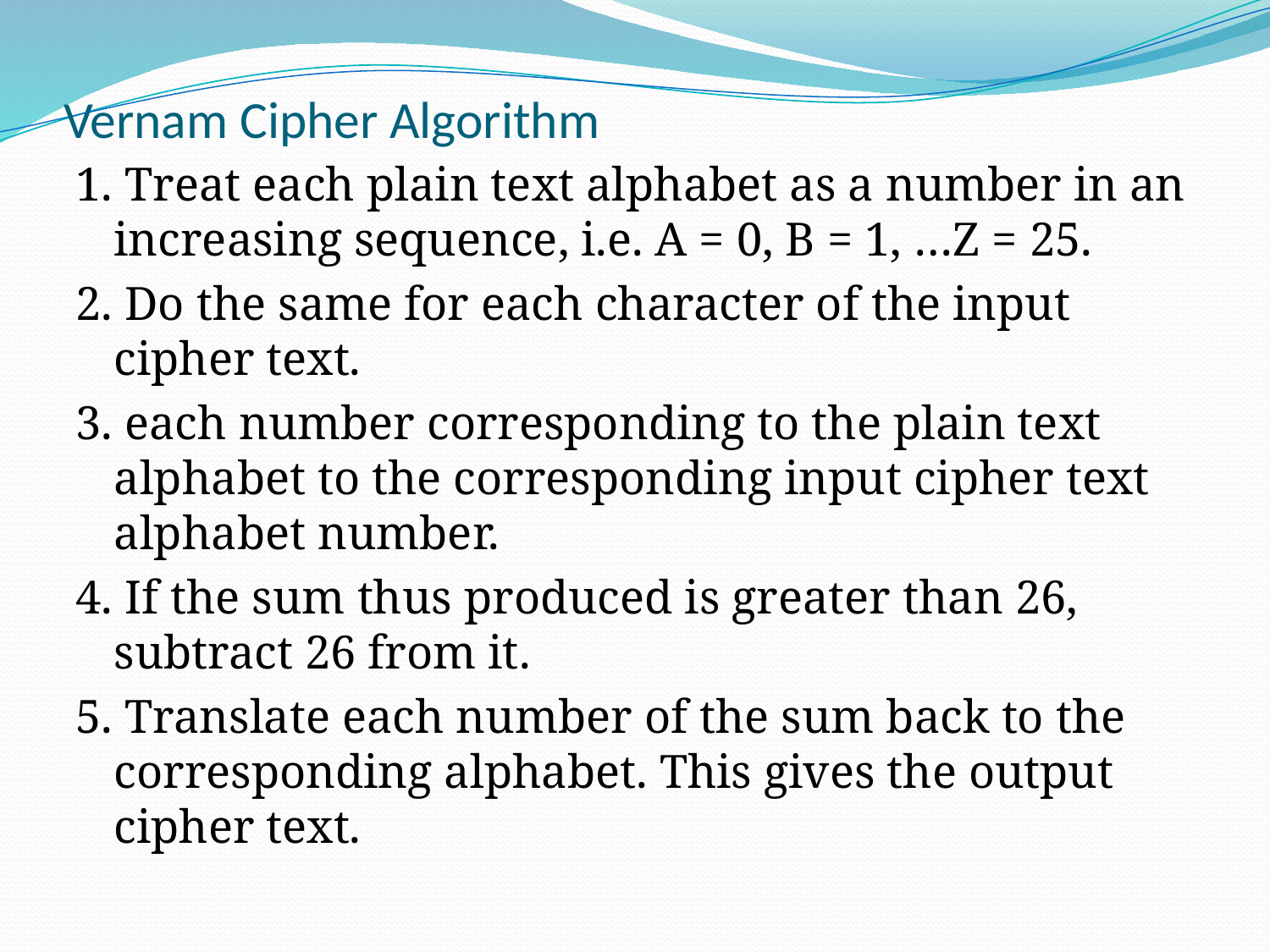

# Vernam Cipher Algorithm
1. Treat each plain text alphabet as a number in an increasing sequence, i.e. A = 0, B = 1, …Z = 25.
2. Do the same for each character of the input cipher text.
3. each number corresponding to the plain text alphabet to the corresponding input cipher text alphabet number.
4. If the sum thus produced is greater than 26, subtract 26 from it.
5. Translate each number of the sum back to the corresponding alphabet. This gives the output cipher text.